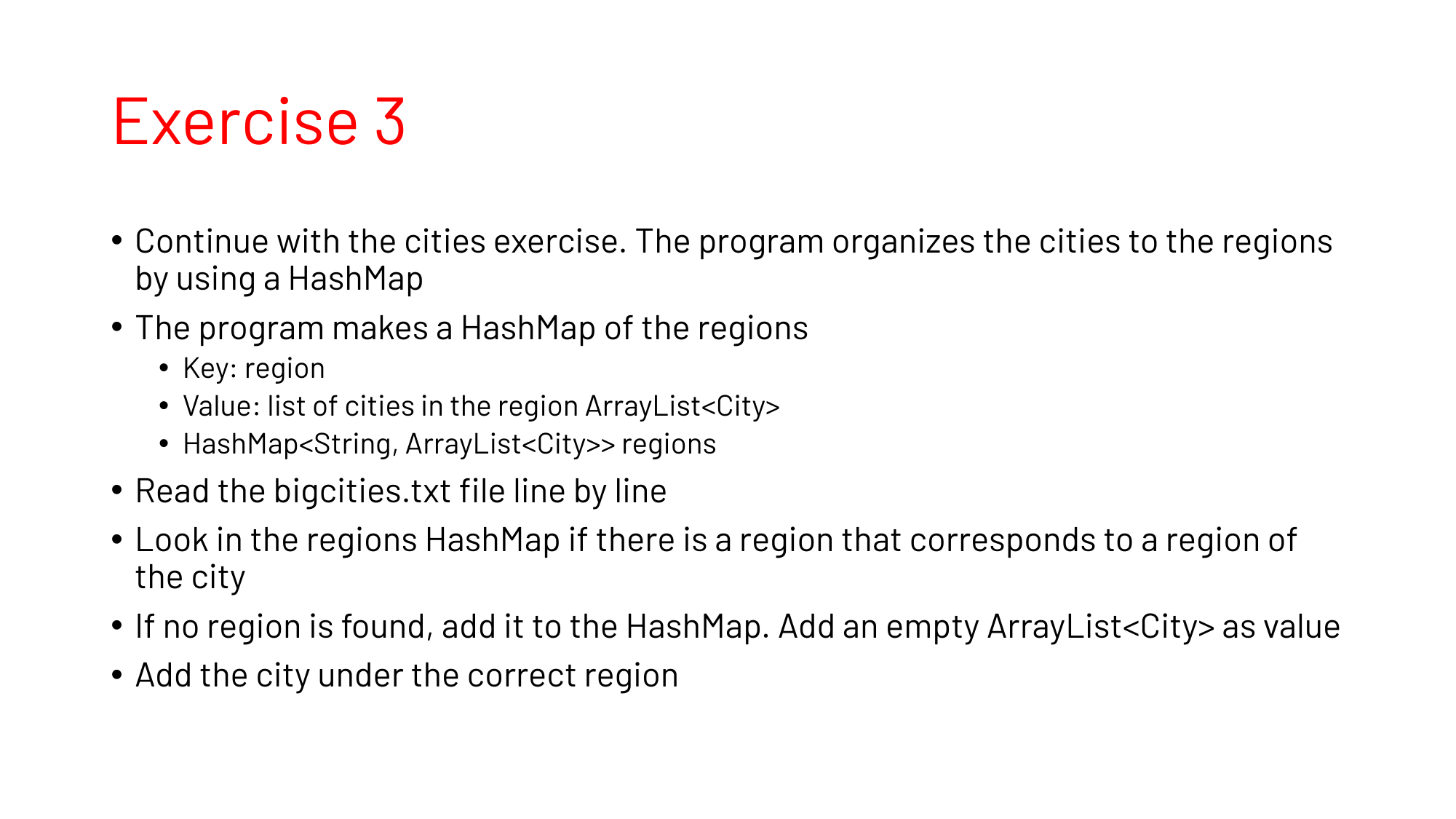

# Exercise 3
Continue with the cities exercise. The program organizes the cities to the regions by using a HashMap
The program makes a HashMap of the regions
Key: region
Value: list of cities in the region ArrayList<City>
HashMap<String, ArrayList<City>> regions
Read the bigcities.txt file line by line
Look in the regions HashMap if there is a region that corresponds to a region of the city
If no region is found, add it to the HashMap. Add an empty ArrayList<City> as value
Add the city under the correct region